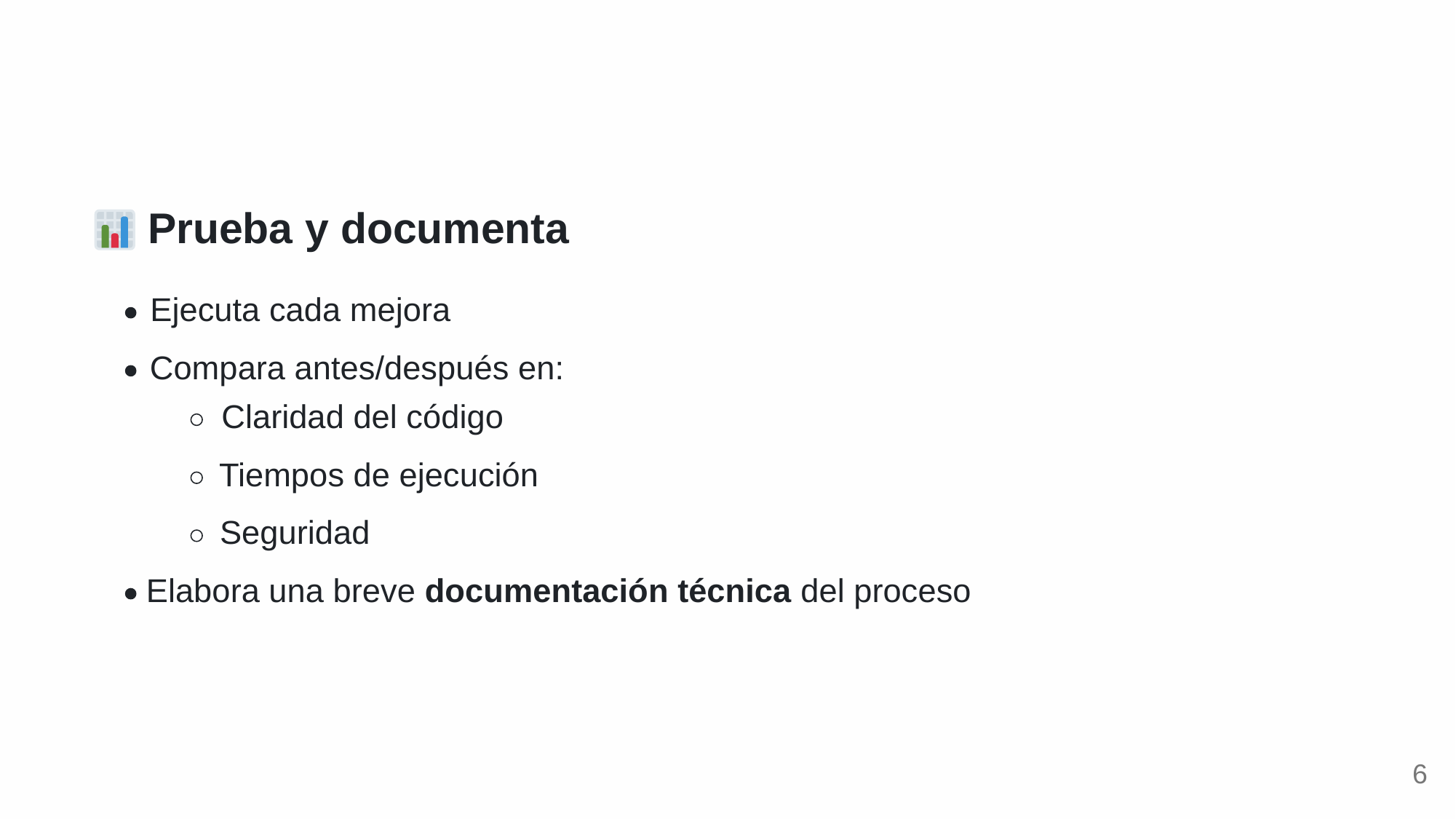

Prueba y documenta

Ejecuta cada mejora

Compara antes/después en:

Claridad del código

Tiempos de ejecución

Seguridad

Elabora una breve documentación técnica del proceso

6